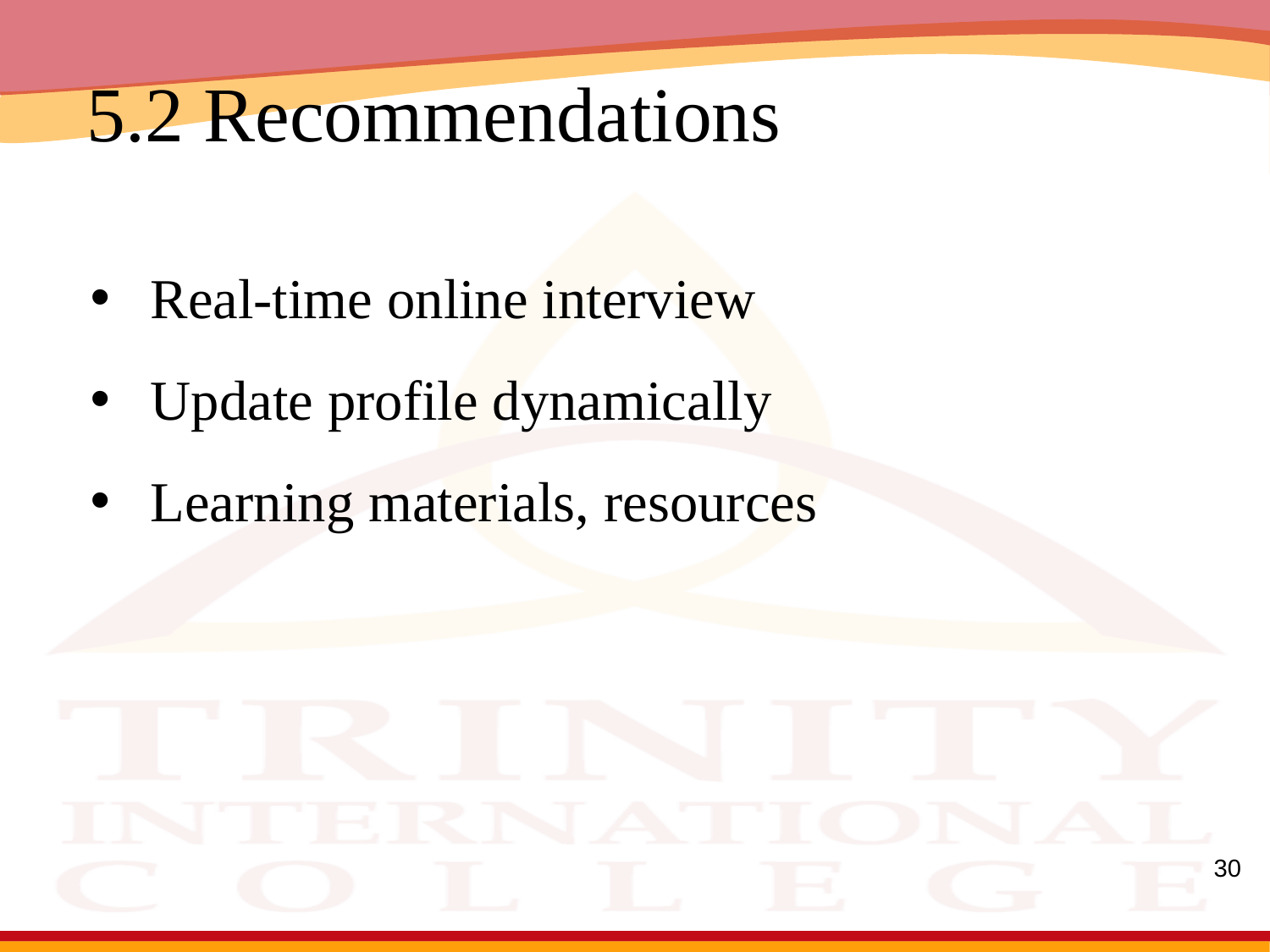

# 5.2 Recommendations
Real-time online interview
Update profile dynamically
Learning materials, resources
30